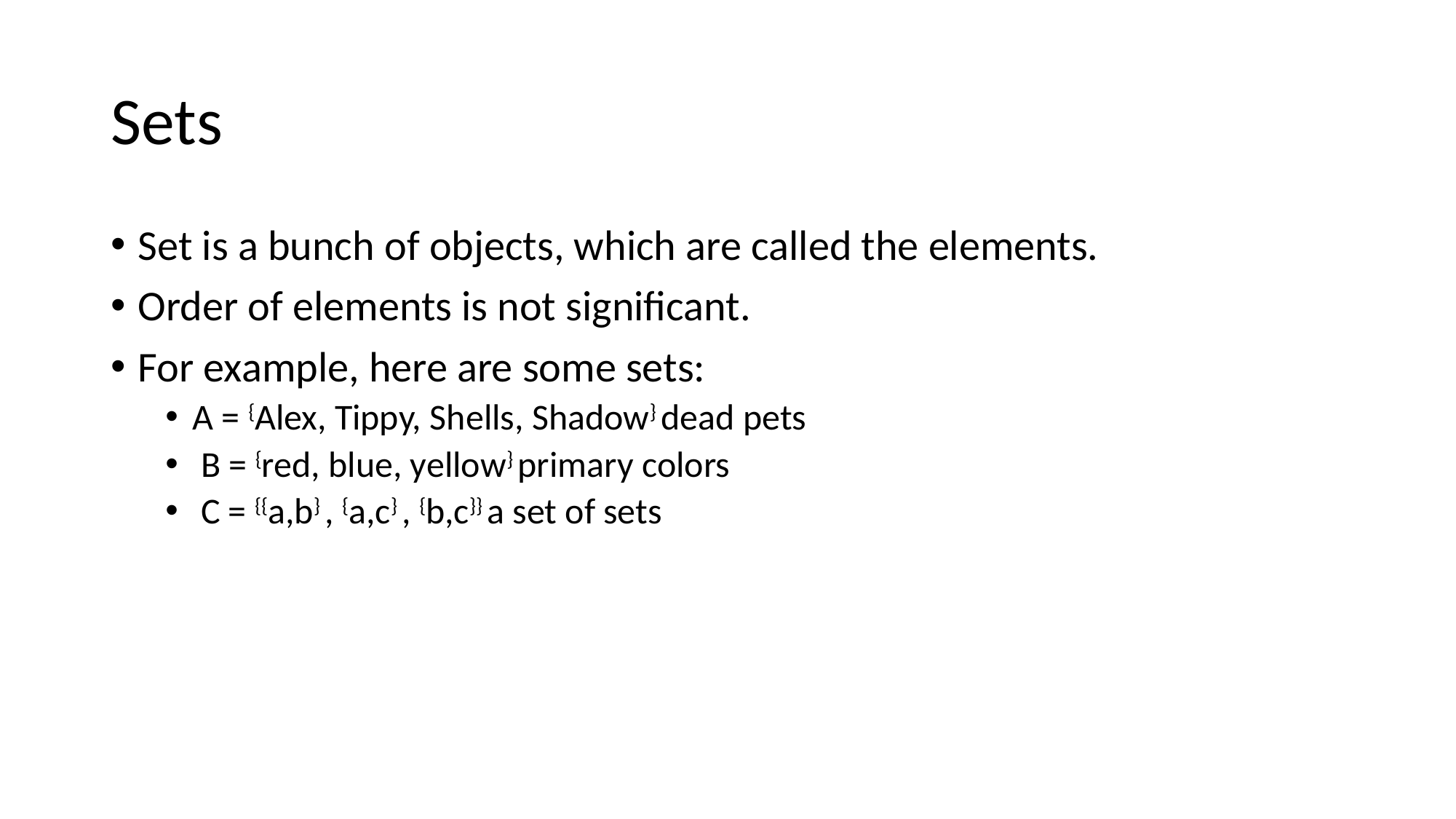

Sets
Set is a bunch of objects, which are called the elements.
Order of elements is not significant.
For example, here are some sets:
A = {Alex, Tippy, Shells, Shadow} dead pets
 B = {red, blue, yellow} primary colors
 C = {{a,b} , {a,c} , {b,c}} a set of sets